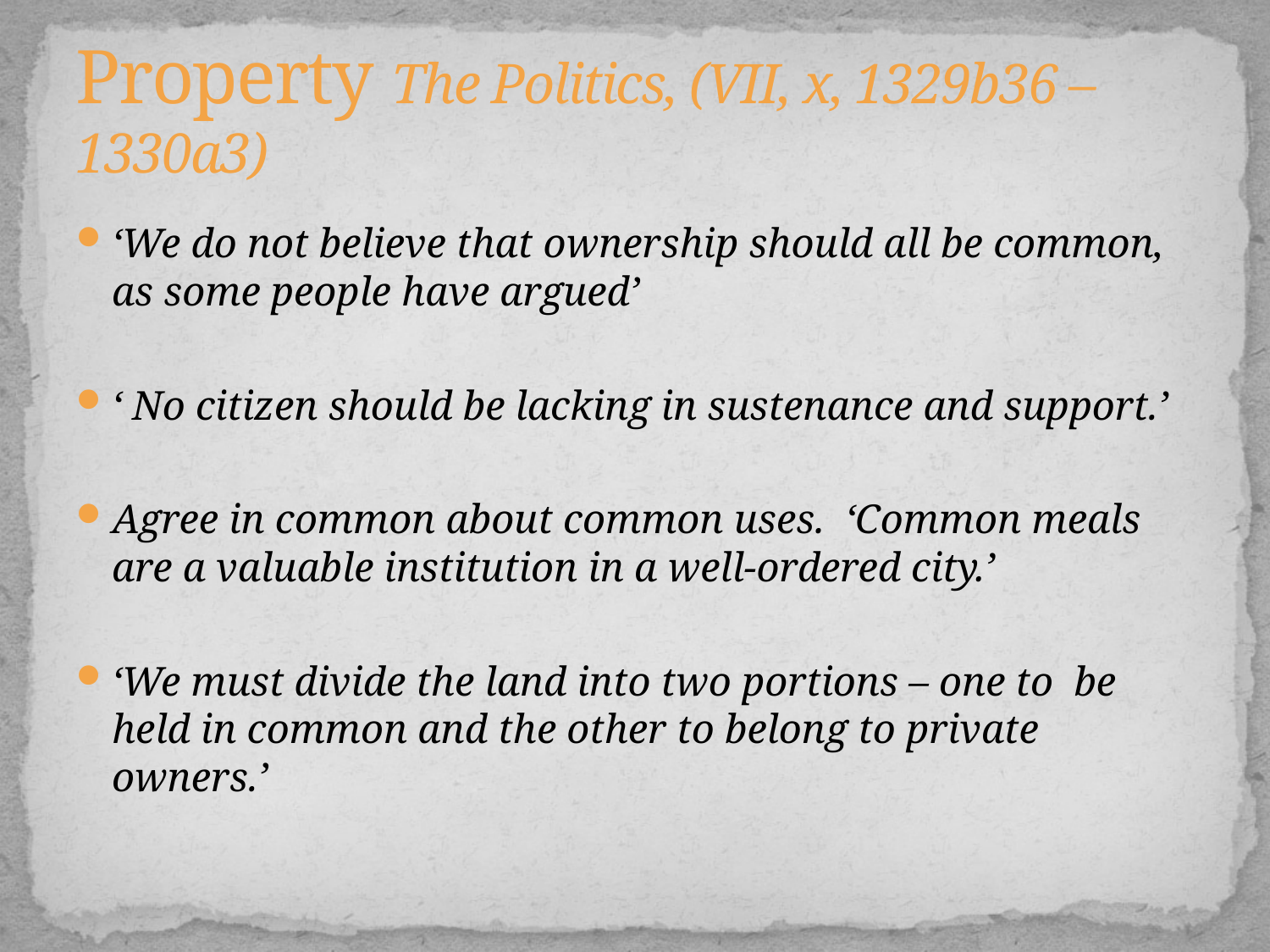

# Property The Politics, (VII, x, 1329b36 – 1330a3)
‘We do not believe that ownership should all be common, as some people have argued’

‘ No citizen should be lacking in sustenance and support.’

Agree in common about common uses.  ‘Common meals are a valuable institution in a well-ordered city.’

‘We must divide the land into two portions – one to  be held in common and the other to belong to private owners.’